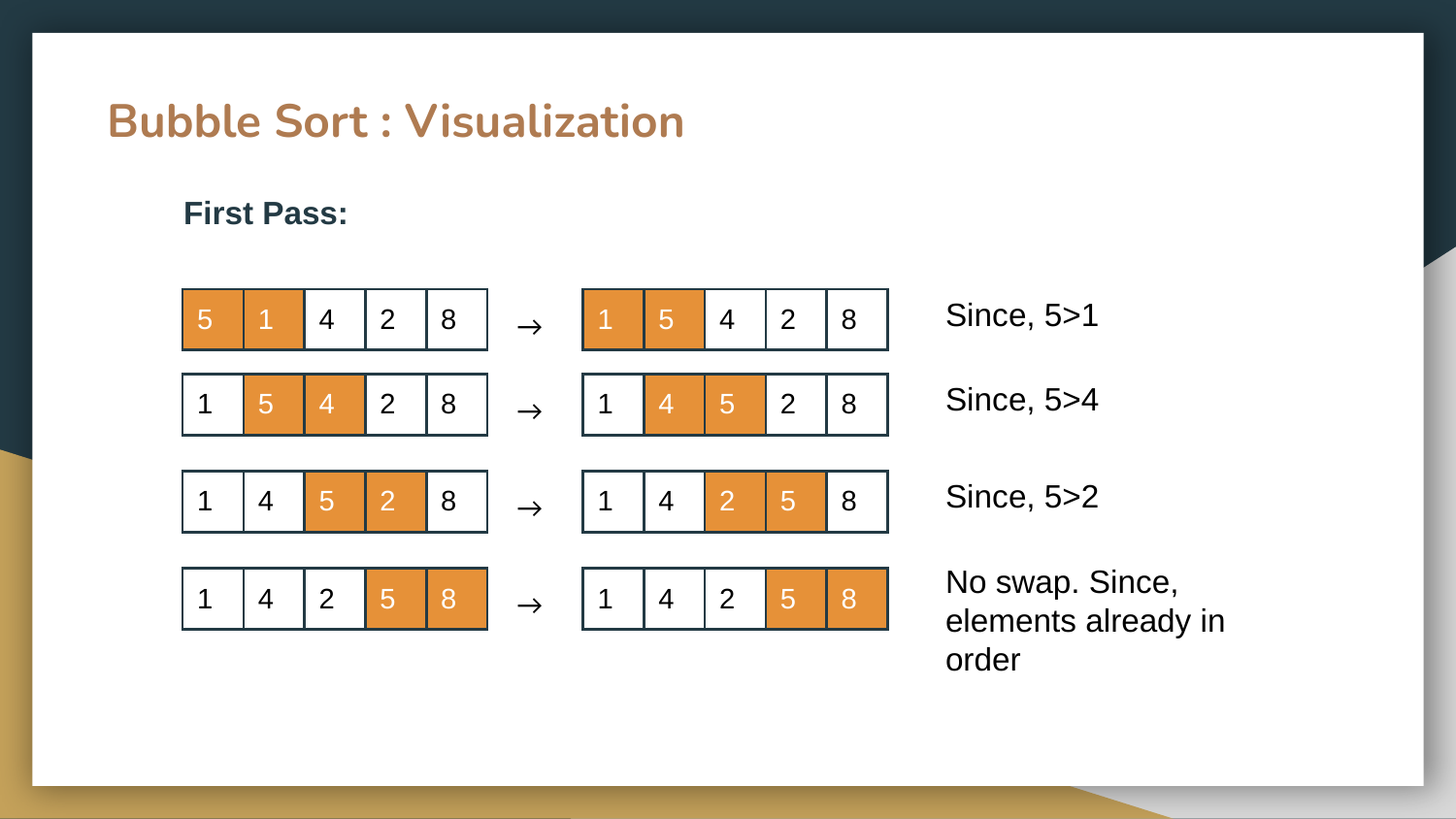

# Bubble Sort : Visualization

First Pass:
Since, 5>1
| 5 | 1 | 4 | 2 | 8 |
| --- | --- | --- | --- | --- |
| 1 | 5 | 4 | 2 | 8 |
| --- | --- | --- | --- | --- |
→
Since, 5>4
| 1 | 5 | 4 | 2 | 8 |
| --- | --- | --- | --- | --- |
| 1 | 4 | 5 | 2 | 8 |
| --- | --- | --- | --- | --- |
→
Since, 5>2
| 1 | 4 | 5 | 2 | 8 |
| --- | --- | --- | --- | --- |
| 1 | 4 | 2 | 5 | 8 |
| --- | --- | --- | --- | --- |
→
No swap. Since, elements already in order
| 1 | 4 | 2 | 5 | 8 |
| --- | --- | --- | --- | --- |
| 1 | 4 | 2 | 5 | 8 |
| --- | --- | --- | --- | --- |
→